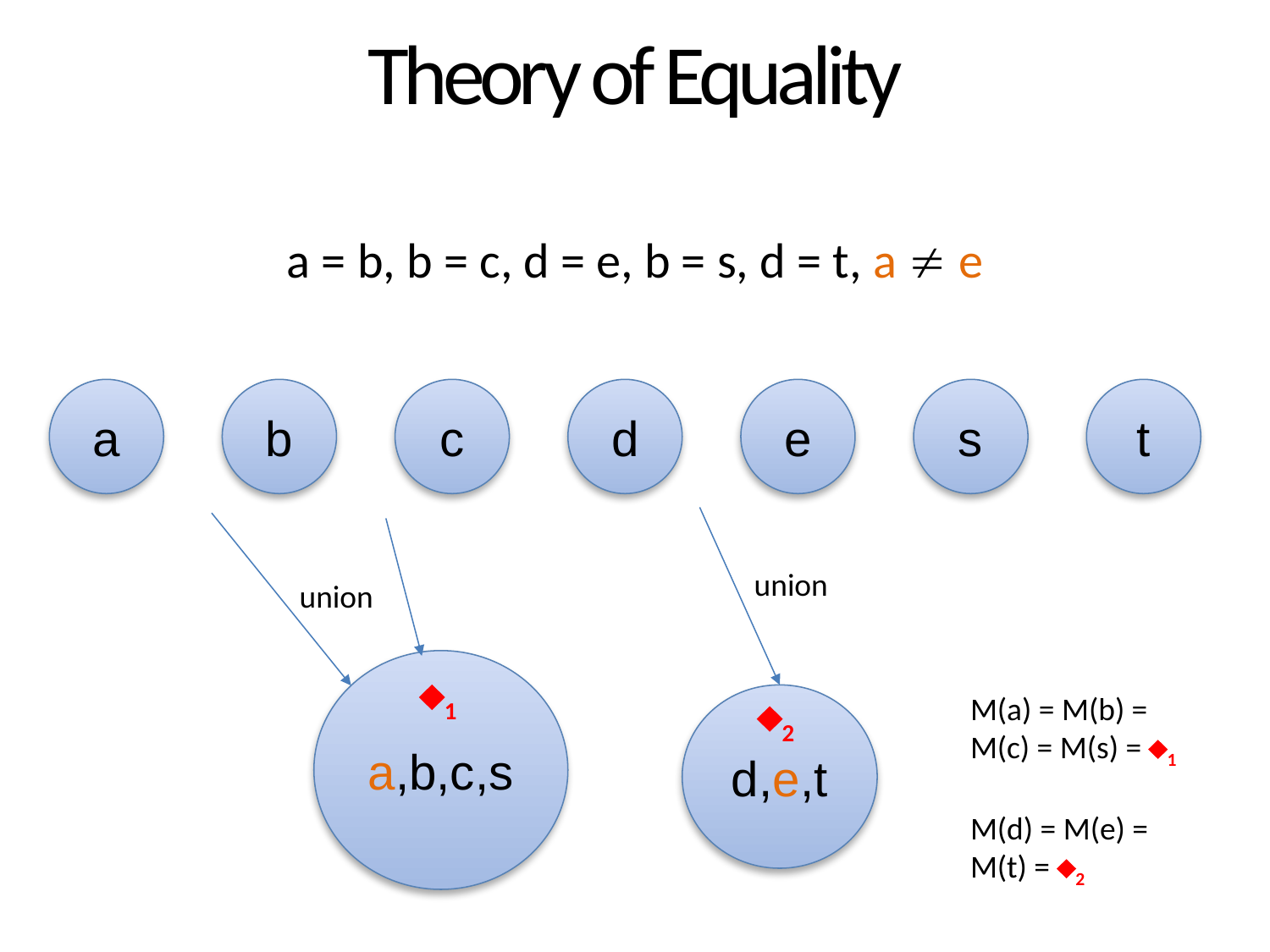

Theory of Equality
a = b, b = c, d = e, b = s, d = t, a ≠ e
a
b
c
d
e
s
t
union
union
a,b,c,s
♦1
♦2
M(a) = M(b) =
M(c) = M(s) = ♦1

M(d) = M(e) =
M(t) = ♦2
d,e,t